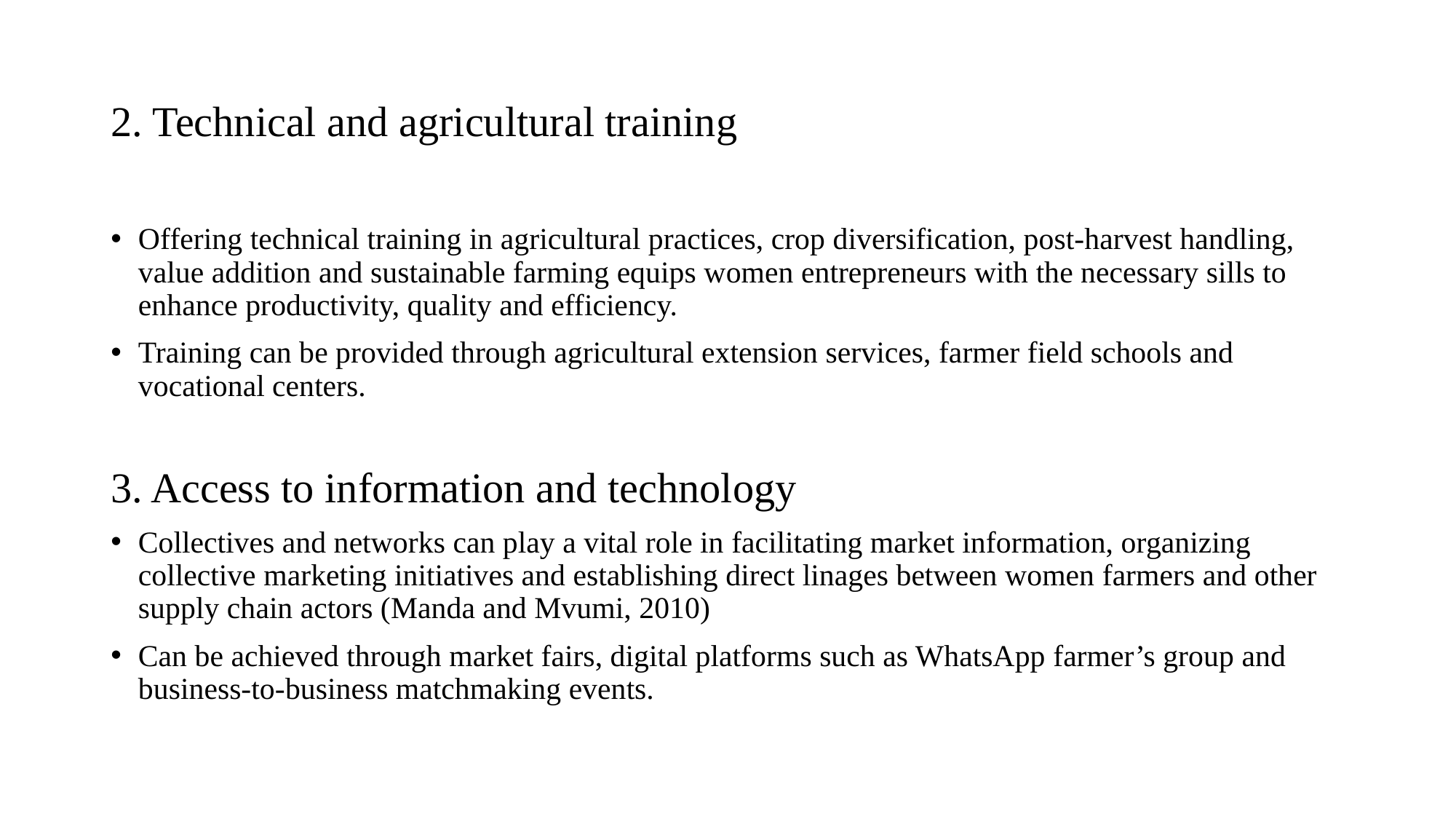

# 2. Technical and agricultural training
Offering technical training in agricultural practices, crop diversification, post-harvest handling, value addition and sustainable farming equips women entrepreneurs with the necessary sills to enhance productivity, quality and efficiency.
Training can be provided through agricultural extension services, farmer field schools and vocational centers.

3. Access to information and technology
Collectives and networks can play a vital role in facilitating market information, organizing collective marketing initiatives and establishing direct linages between women farmers and other supply chain actors (Manda and Mvumi, 2010)
Can be achieved through market fairs, digital platforms such as WhatsApp farmer’s group and business-to-business matchmaking events.